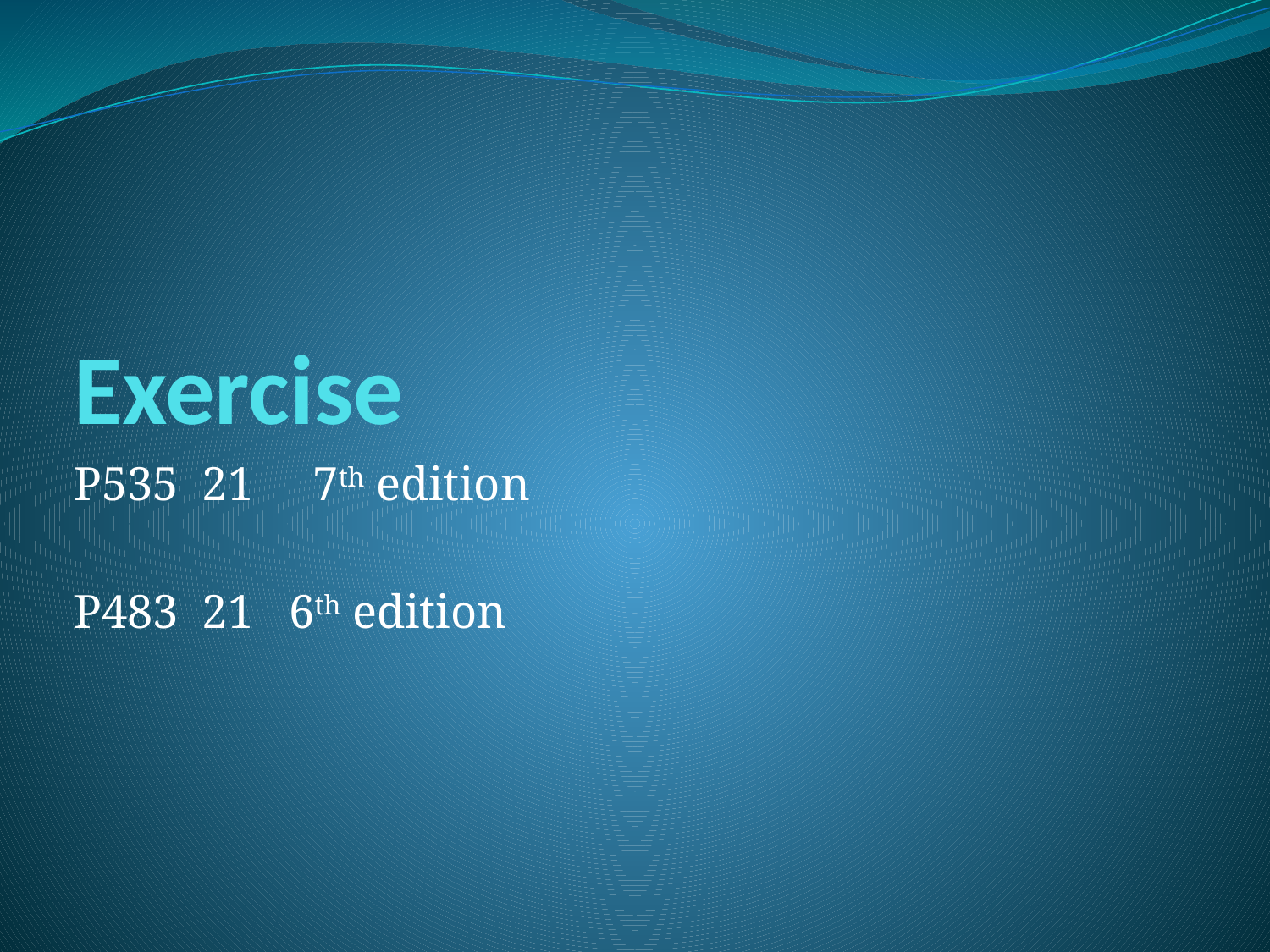

# Exercise
P535  21     7th edition

P483  21   6th edition